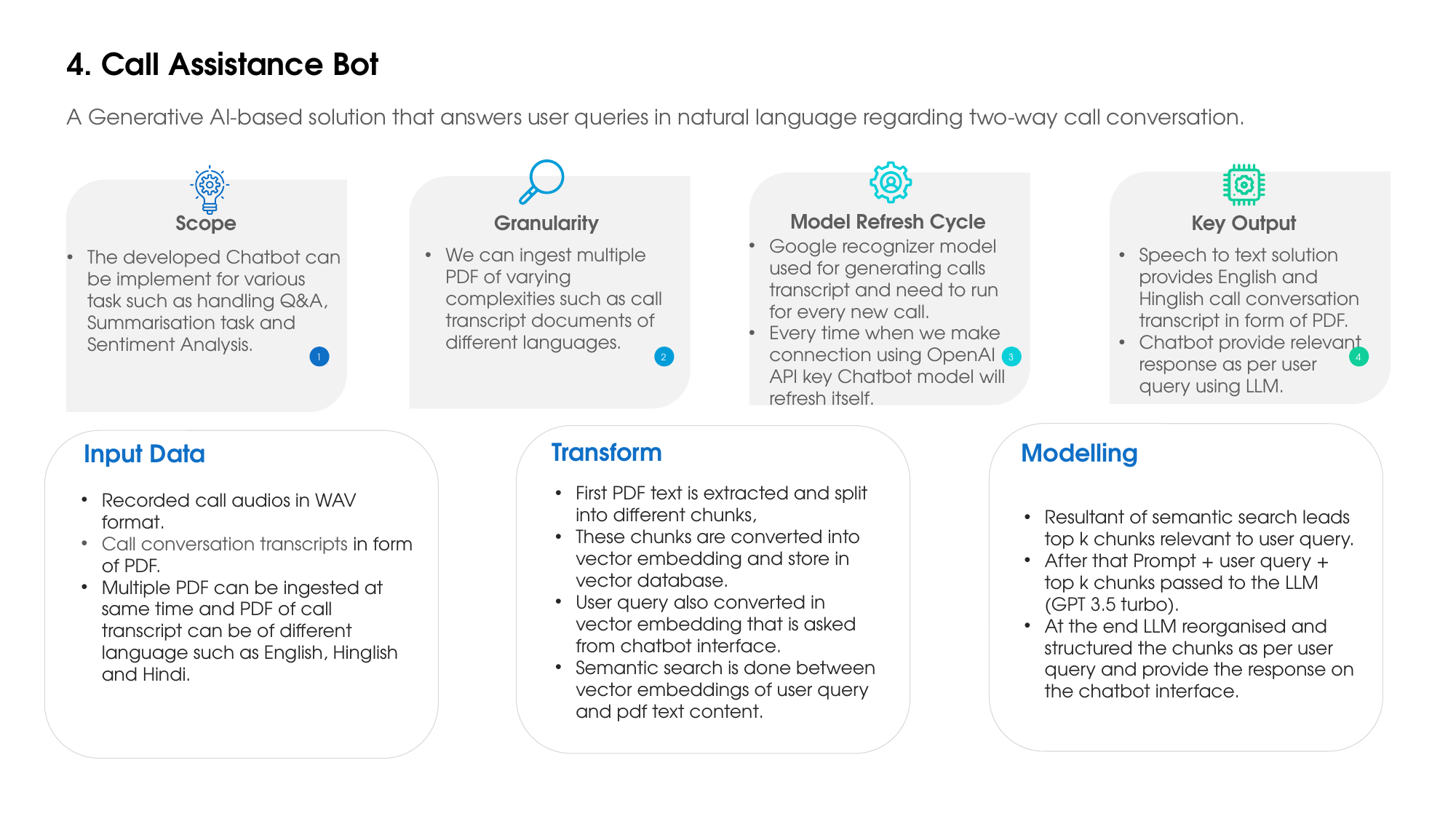

4. Call Assistance Bot
A Generative AI-based solution that answers user queries in natural language regarding two-way call conversation.

Model Refresh Cycle
Scope
Granularity
Key Output
Google recognizer model used for generating calls transcript and need to run for every new call.
Every time when we make connection using OpenAI API key Chatbot model will refresh itself.
We can ingest multiple PDF of varying complexities such as call transcript documents of different languages.
Speech to text solution provides English and Hinglish call conversation transcript in form of PDF.
Chatbot provide relevant response as per user query using LLM.
The developed Chatbot can be implement for various task such as handling Q&A, Summarisation task and Sentiment Analysis.

1

2

3

4

Transform
Modelling
Input Data
First PDF text is extracted and split into different chunks,
These chunks are converted into vector embedding and store in vector database.
User query also converted in vector embedding that is asked from chatbot interface.
Semantic search is done between vector embeddings of user query and pdf text content.
Recorded call audios in WAV format.
Call conversation transcripts in form of PDF.
Multiple PDF can be ingested at same time and PDF of call transcript can be of different language such as English, Hinglish and Hindi.
Resultant of semantic search leads top k chunks relevant to user query.
After that Prompt + user query + top k chunks passed to the LLM (GPT 3.5 turbo).
At the end LLM reorganised and structured the chunks as per user query and provide the response on the chatbot interface.
02